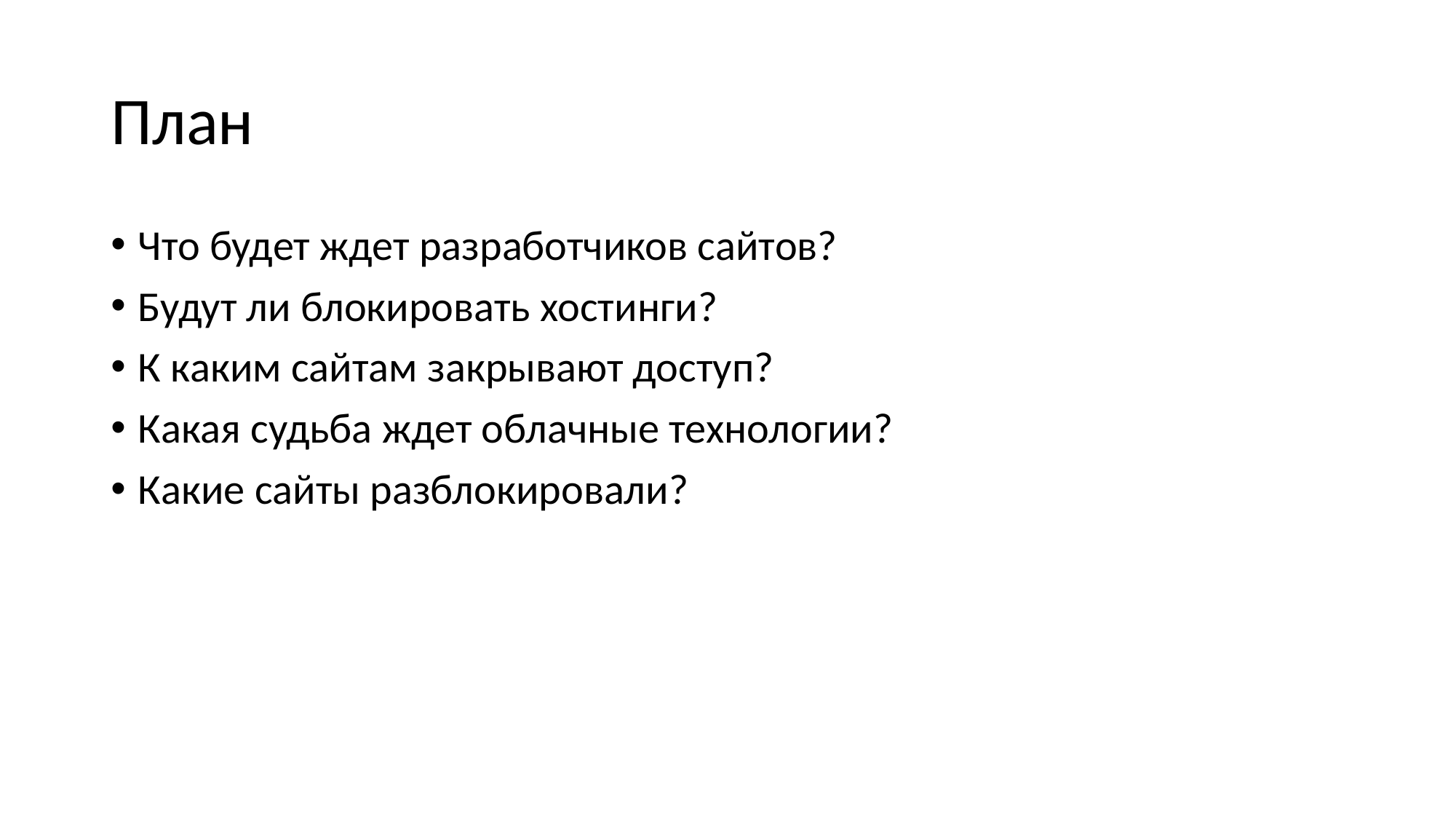

# План
Что будет ждет разработчиков сайтов?
Будут ли блокировать хостинги?
К каким сайтам закрывают доступ?
Какая судьба ждет облачные технологии?
Какие сайты разблокировали?